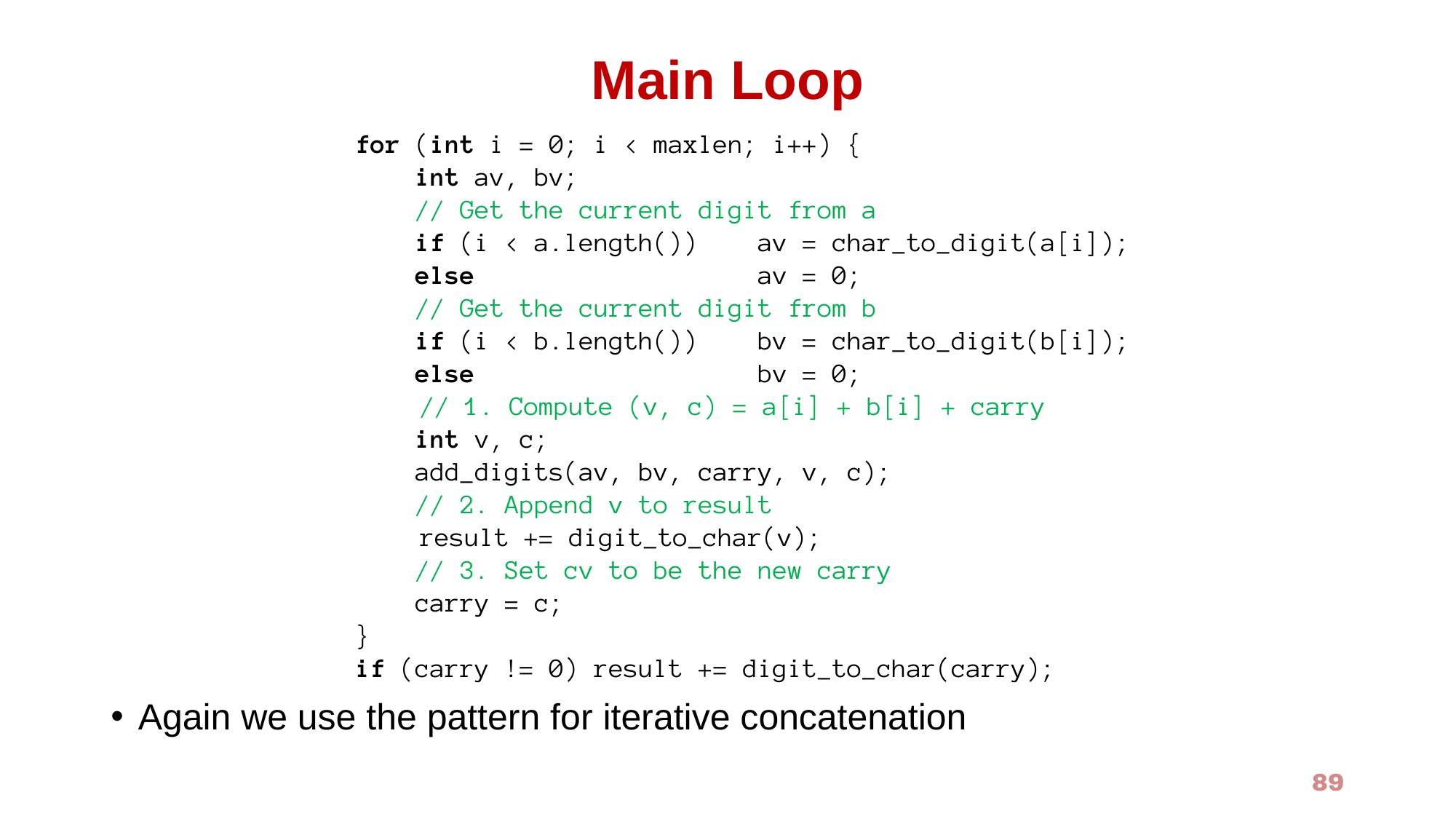

# Main Loop
    for (int i = 0; i < maxlen; i++) {
        int av, bv;
        // Get the current digit from a
        if (i < a.length())    av = char_to_digit(a[i]);
        else                   av = 0;
        // Get the current digit from b
        if (i < b.length())    bv = char_to_digit(b[i]);
        else                   bv = 0;
	 // 1. Compute (v, c) = a[i] + b[i] + carry
        int v, c;
        add_digits(av, bv, carry, v, c);
        // 2. Append v to result
	 result += digit_to_char(v);
        // 3. Set cv to be the new carry
        carry = c;
    }
    if (carry != 0) result += digit_to_char(carry);

Again we use the pattern for iterative concatenation
89